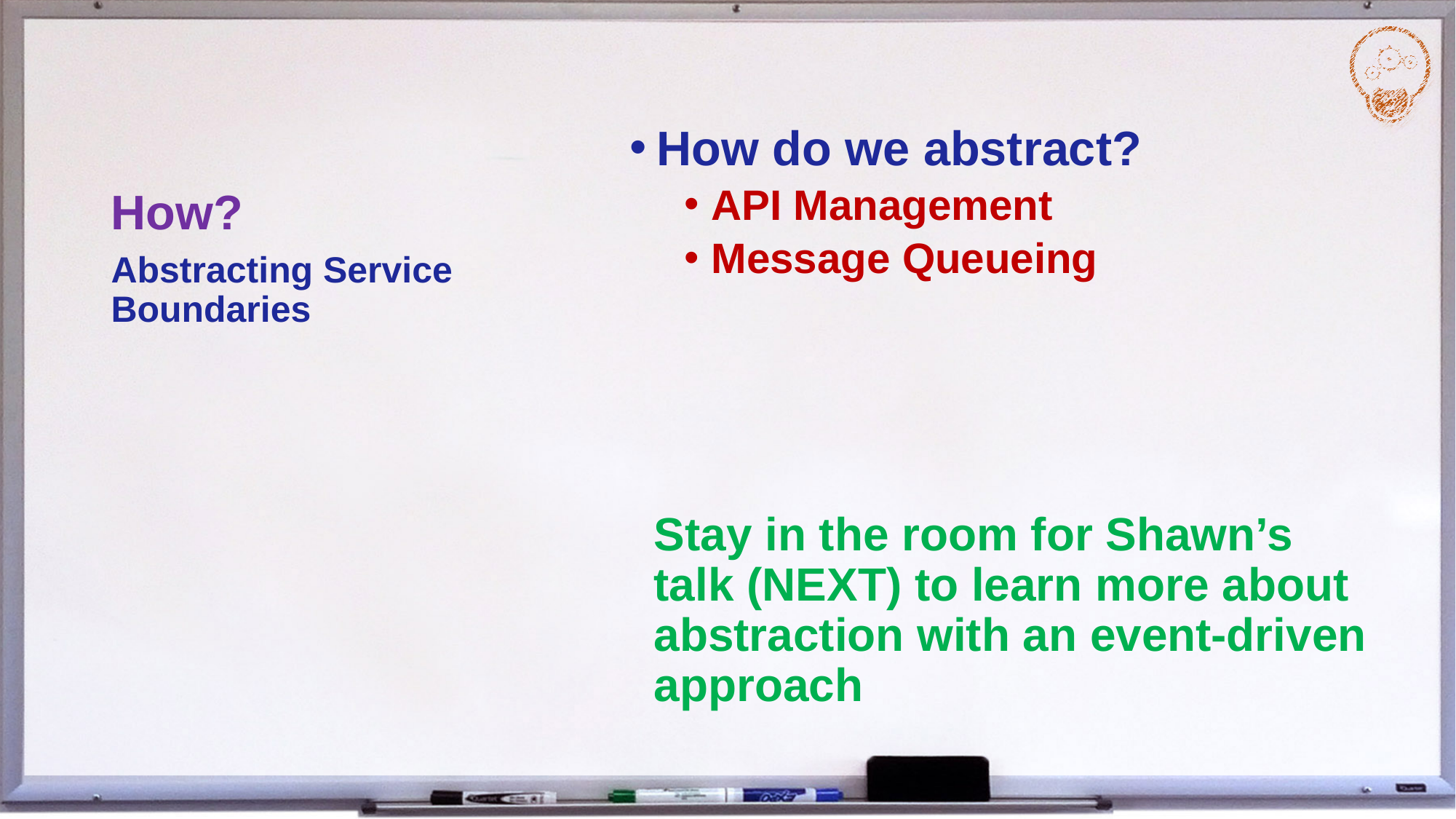

# How?
How do we abstract?
API Management
Message Queueing
Abstracting Service Boundaries
Stay in the room for Shawn’s talk (NEXT) to learn more about abstraction with an event-driven approach